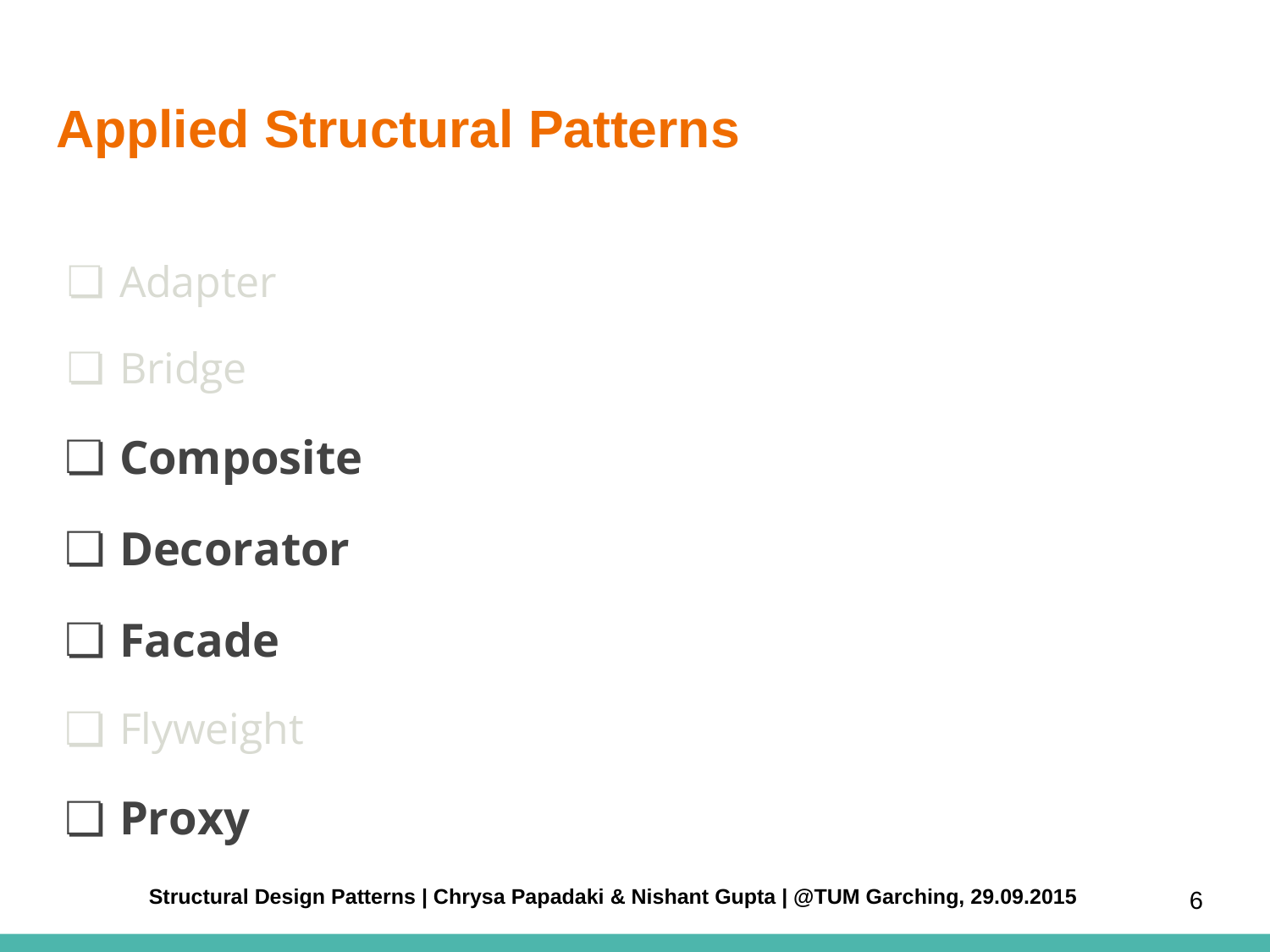

# Applied Structural Patterns
Adapter
Bridge
Composite
Decorator
Facade
Flyweight
Proxy

6
   Structural Design Patterns | Chrysa Papadaki & Nishant Gupta | @TUM Garching, 29.09.2015